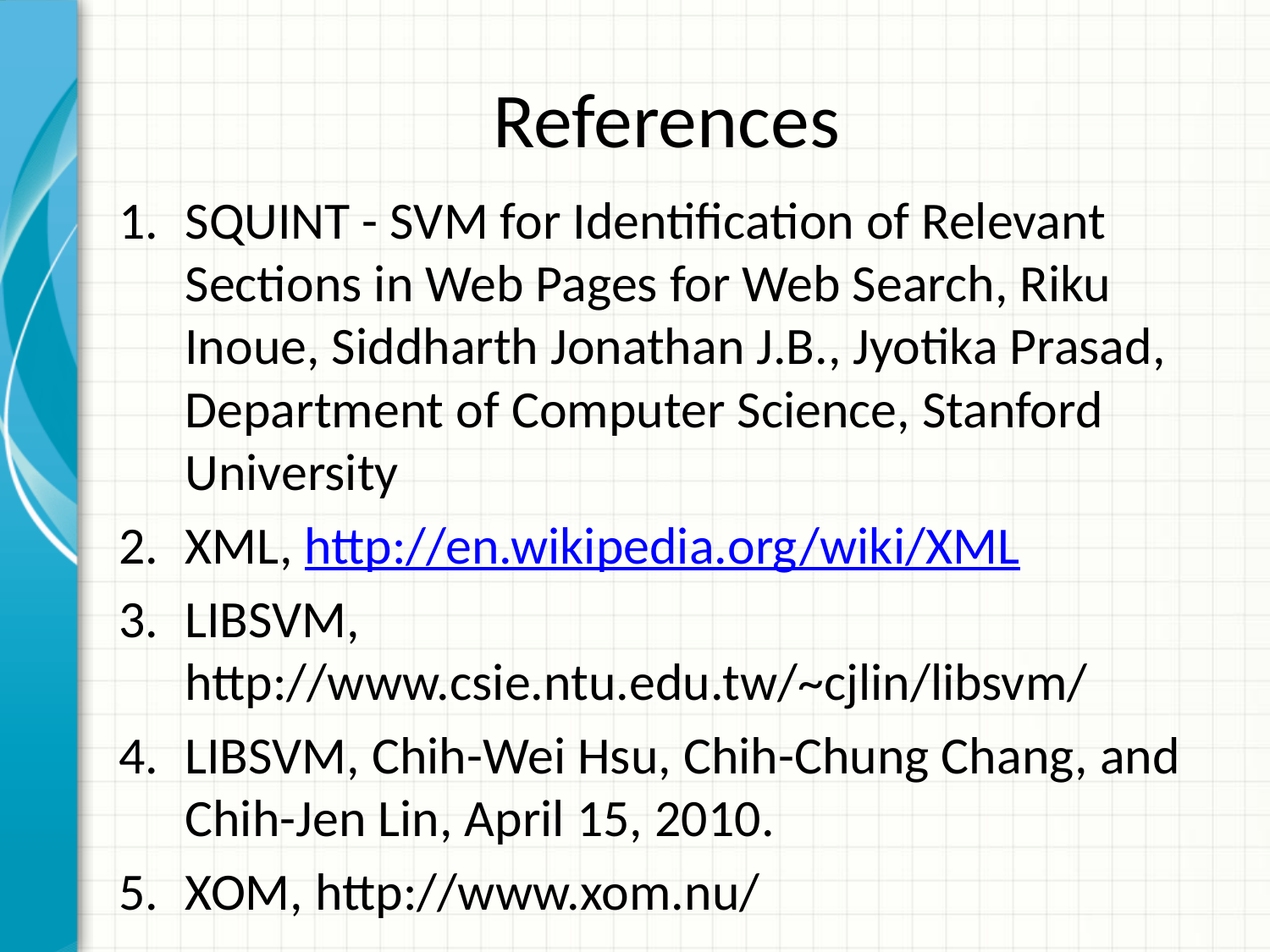

# References
SQUINT - SVM for Identification of Relevant Sections in Web Pages for Web Search, Riku Inoue, Siddharth Jonathan J.B., Jyotika Prasad, Department of Computer Science, Stanford University
XML, http://en.wikipedia.org/wiki/XML
LIBSVM, http://www.csie.ntu.edu.tw/~cjlin/libsvm/
LIBSVM, Chih-Wei Hsu, Chih-Chung Chang, and Chih-Jen Lin, April 15, 2010.
XOM, http://www.xom.nu/